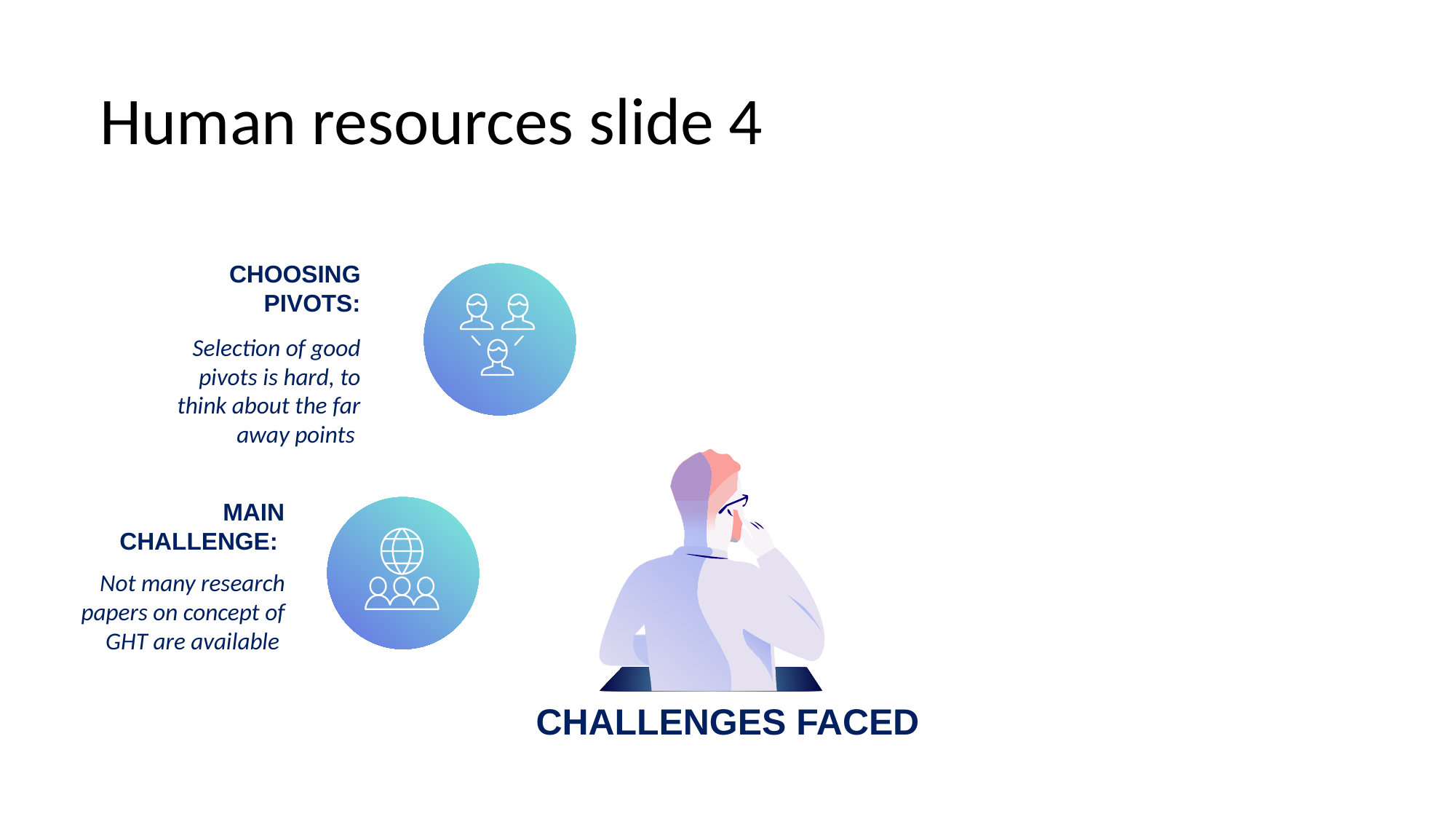

# Human resources slide 4

CHOOSING PIVOTS:
Selection of good pivots is hard, to think about the far away points

MAIN CHALLENGE:
Not many research papers on concept of GHT are available

CHALLENGES FACED